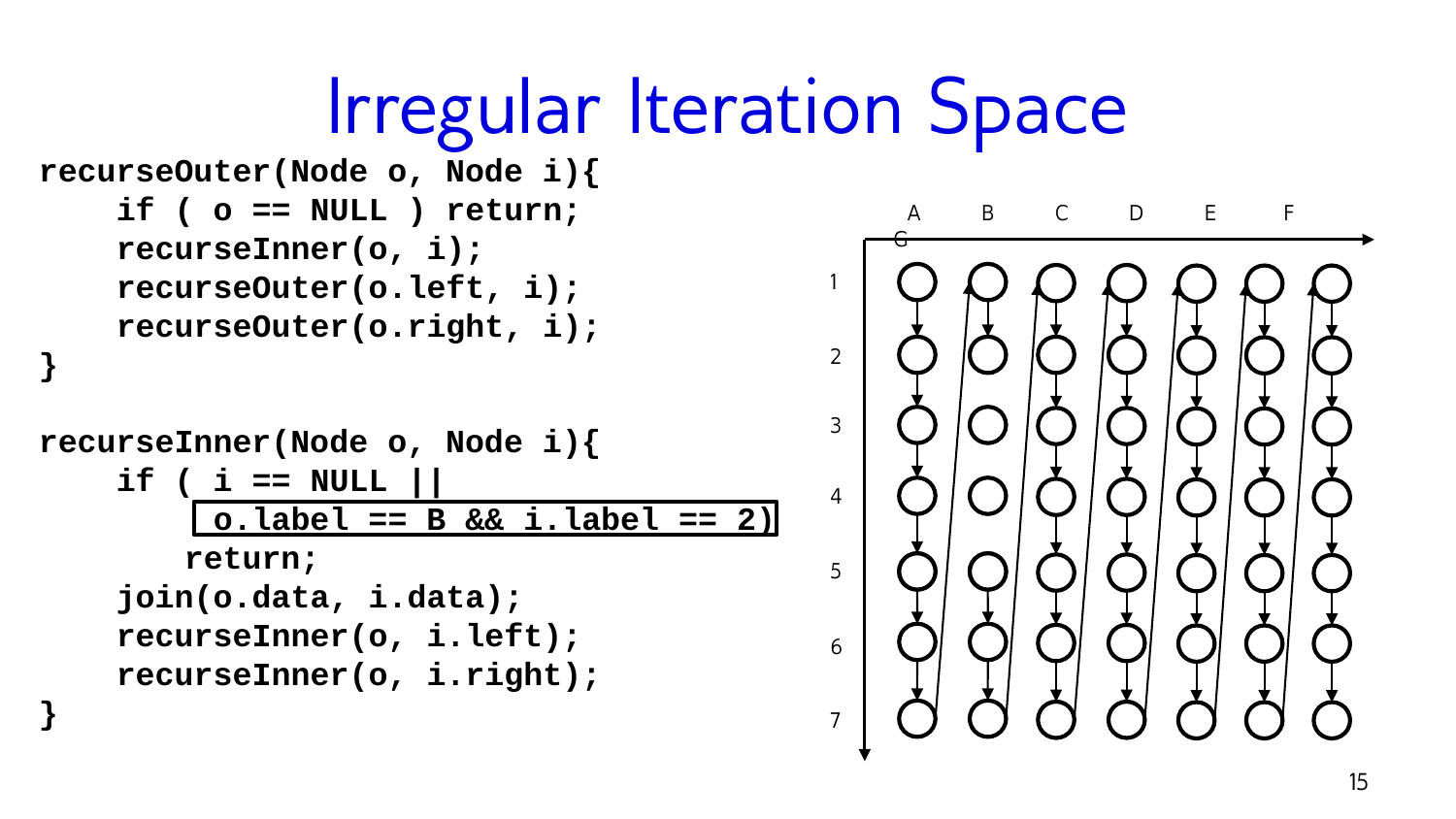

# Irregular Iteration Space
recurseOuter(Node o, Node i){
    if ( o == NULL ) return;
    recurseInner(o, i);
    recurseOuter(o.left, i);
    recurseOuter(o.right, i);
}

recurseInner(Node o, Node i){
    if ( i == NULL ||
         o.label == B && i.label == 2)      	return;
    join(o.data, i.data);
    recurseInner(o, i.left);
    recurseInner(o, i.right);
}

   A         B         C         D         E          F         G
1
2
3
4
5
6
7

15